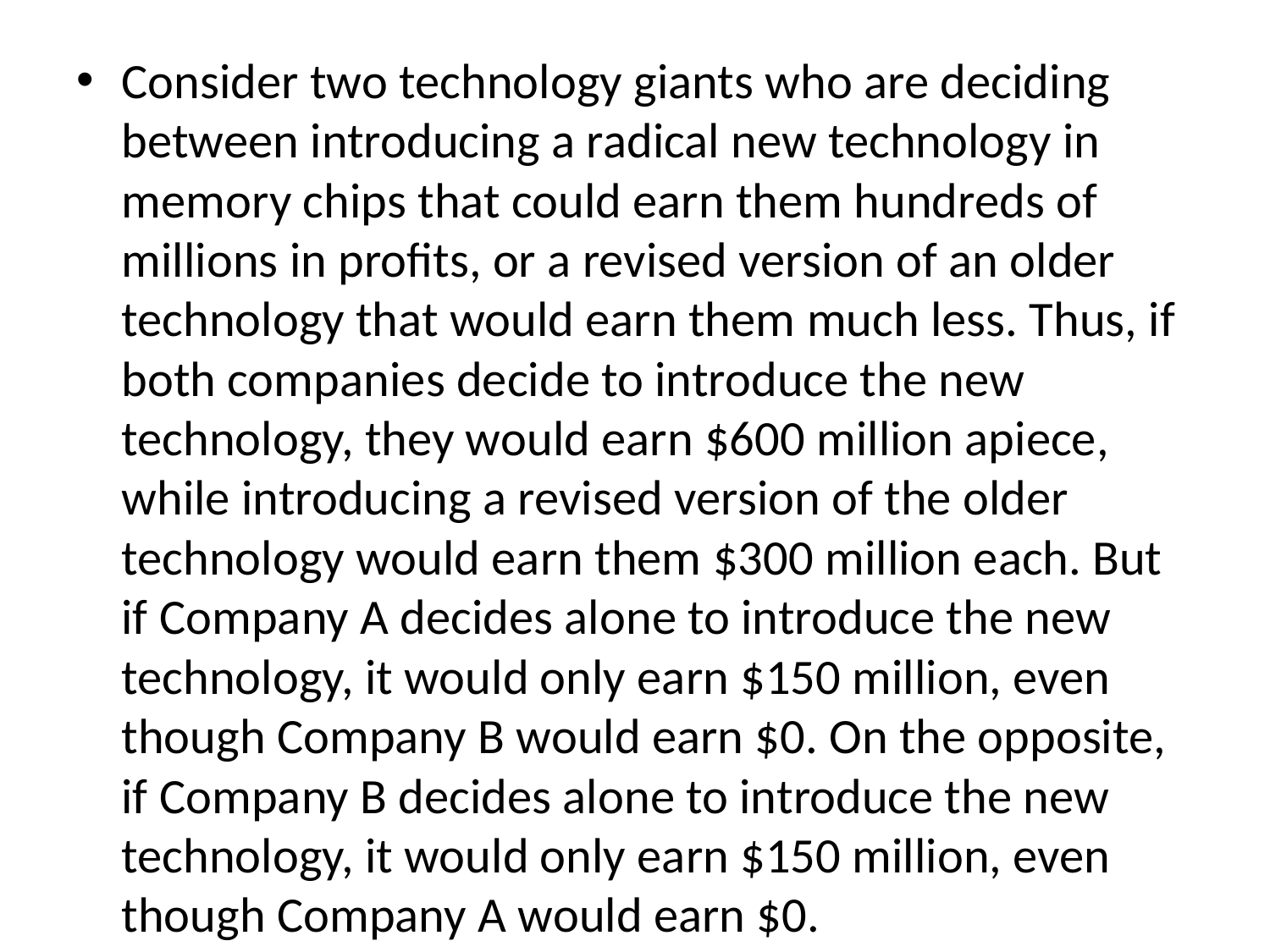

Consider two technology giants who are deciding between introducing a radical new technology in memory chips that could earn them hundreds of millions in profits, or a revised version of an older technology that would earn them much less. Thus, if both companies decide to introduce the new technology, they would earn $600 million apiece, while introducing a revised version of the older technology would earn them $300 million each. But if Company A decides alone to introduce the new technology, it would only earn $150 million, even though Company B would earn $0. On the opposite, if Company B decides alone to introduce the new technology, it would only earn $150 million, even though Company A would earn $0.